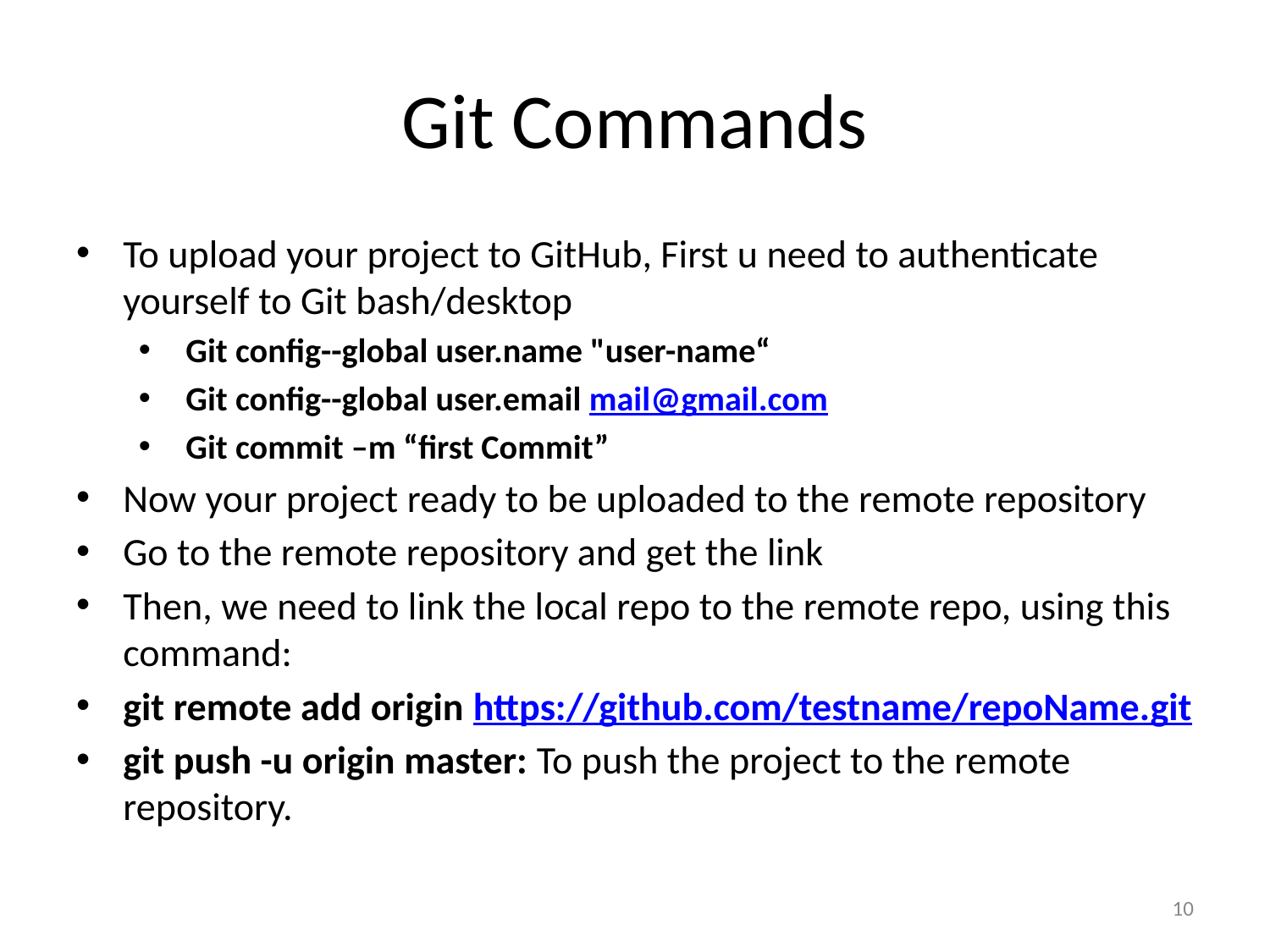

# Git Commands
To upload your project to GitHub, First u need to authenticate yourself to Git bash/desktop
Git config--global user.name "user-name“
Git config--global user.email mail@gmail.com
Git commit –m “first Commit”
Now your project ready to be uploaded to the remote repository
Go to the remote repository and get the link
Then, we need to link the local repo to the remote repo, using this command:
git remote add origin https://github.com/testname/repoName.git
git push -u origin master: To push the project to the remote repository.

10